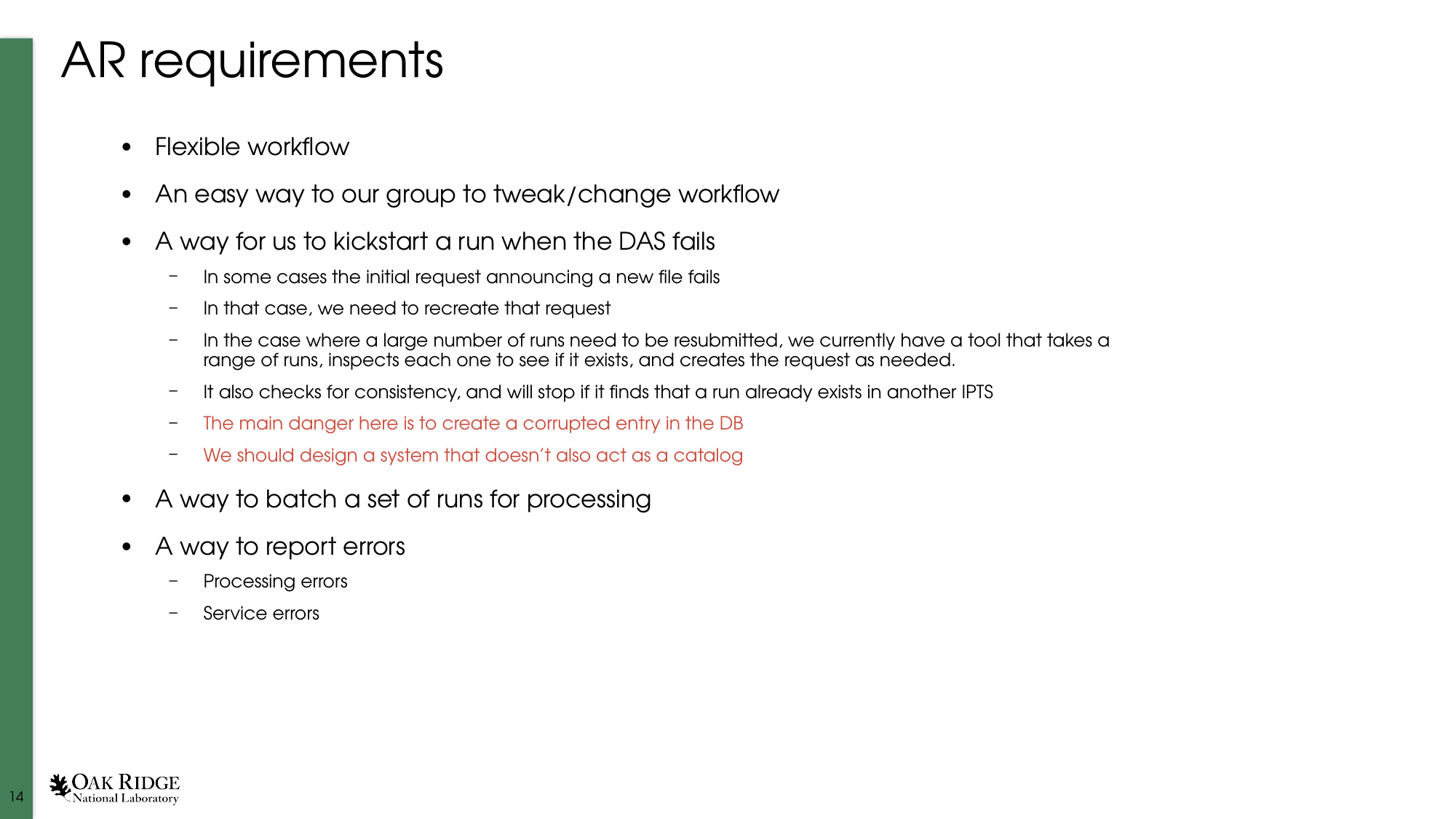

# AR requirements
Flexible workflow
An easy way to our group to tweak/change workflow
A way for us to kickstart a run when the DAS fails
In some cases the initial request announcing a new file fails
In that case, we need to recreate that request
In the case where a large number of runs need to be resubmitted, we currently have a tool that takes a range of runs, inspects each one to see if it exists, and creates the request as needed.
It also checks for consistency, and will stop if it finds that a run already exists in another IPTS
The main danger here is to create a corrupted entry in the DB
We should design a system that doesn’t also act as a catalog
A way to batch a set of runs for processing
A way to report errors
Processing errors
Service errors